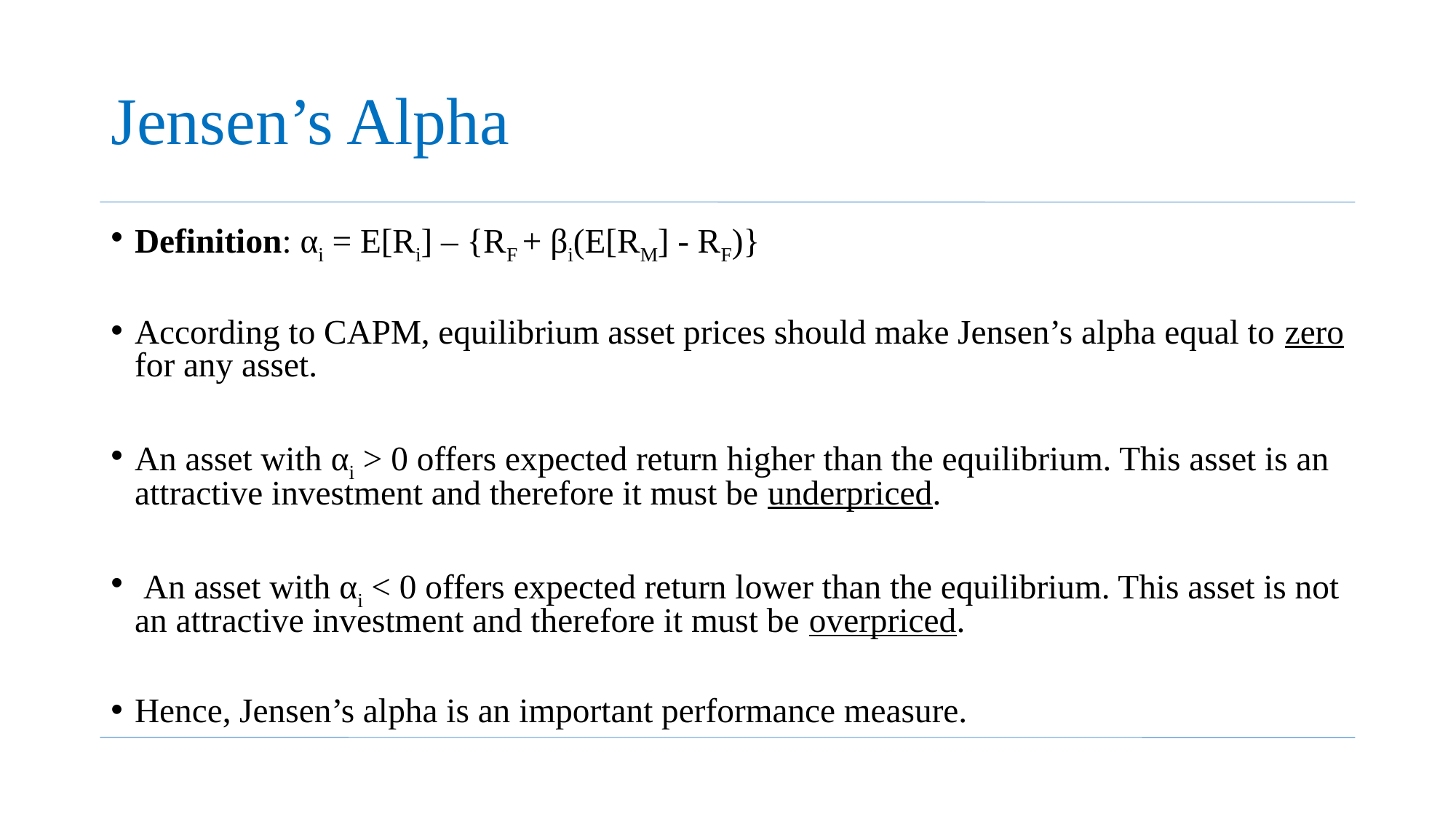

# Jensen’s Alpha
Definition: αi = E[Ri] – {RF + βi(E[RM] - RF)}

According to CAPM, equilibrium asset prices should make Jensen’s alpha equal to zero for any asset.

An asset with αi > 0 offers expected return higher than the equilibrium. This asset is an attractive investment and therefore it must be underpriced.

 An asset with αi < 0 offers expected return lower than the equilibrium. This asset is not an attractive investment and therefore it must be overpriced.

Hence, Jensen’s alpha is an important performance measure.